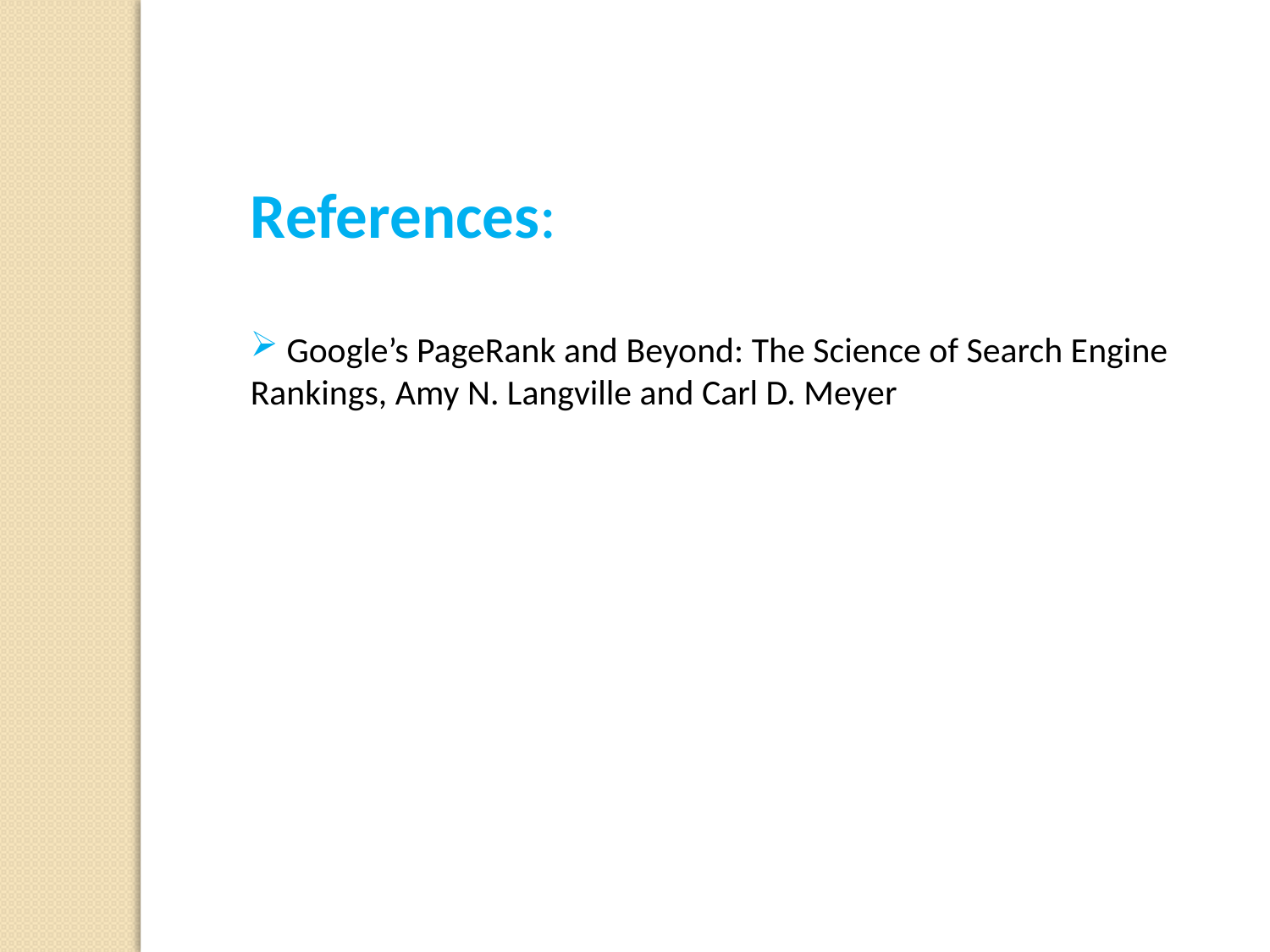

References:

 Google’s PageRank and Beyond: The Science of Search Engine      Rankings, Amy N. Langville and Carl D. Meyer